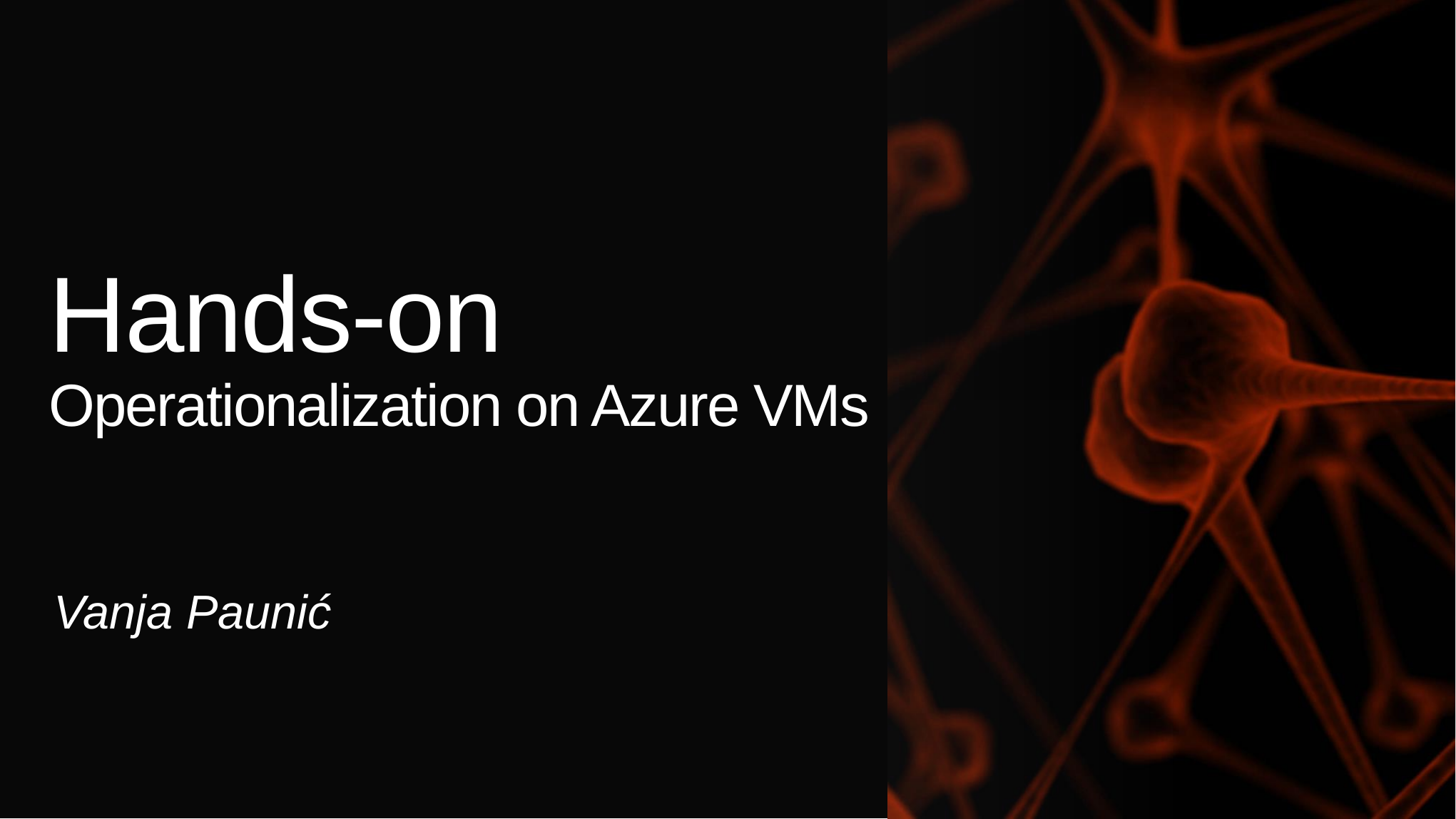

# Hands-on Operationalization on Azure VMs
Vanja Paunić